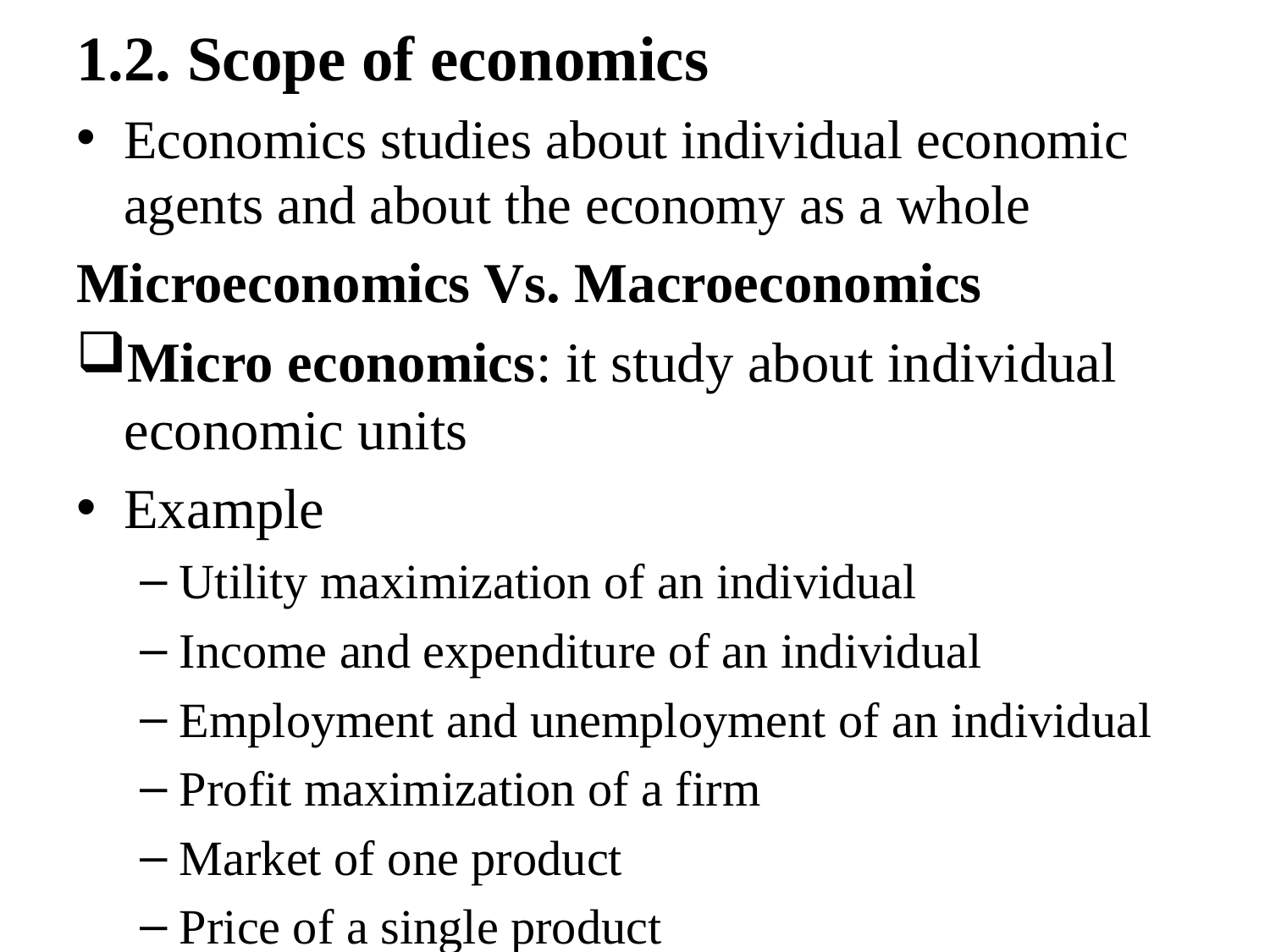

1.2. Scope of economics
Economics studies about individual economic agents and about the economy as a whole
Microeconomics Vs. Macroeconomics
Micro economics: it study about individual economic units
Example
Utility maximization of an individual
Income and expenditure of an individual
Employment and unemployment of an individual
Profit maximization of a firm
Market of one product
Price of a single product